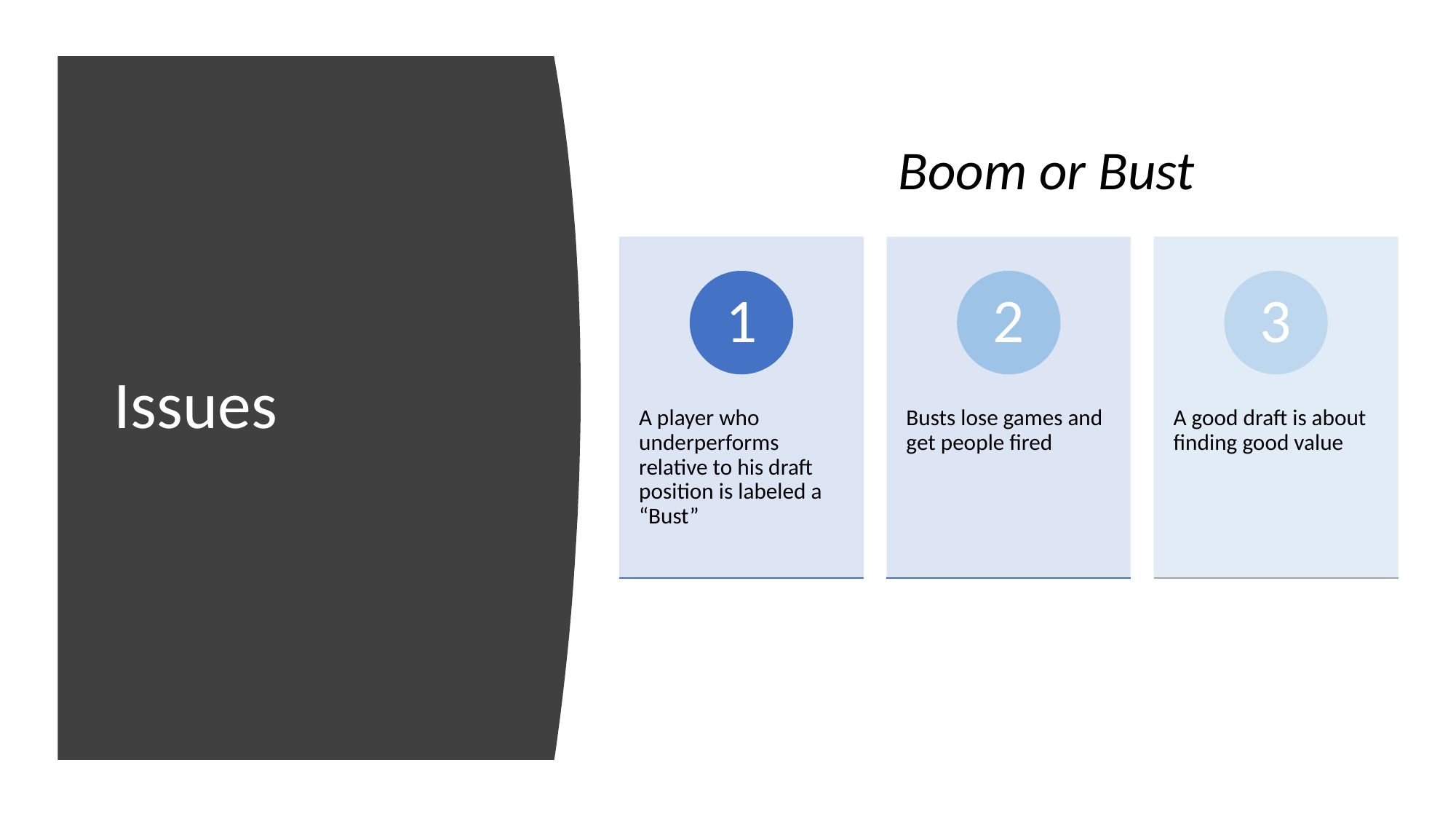

A player who underperforms relative to his draft position is labeled a “Bust”
1
Busts lose games and get people fired
2
A good draft is about finding good value
3

# Issues
Boom or Bust